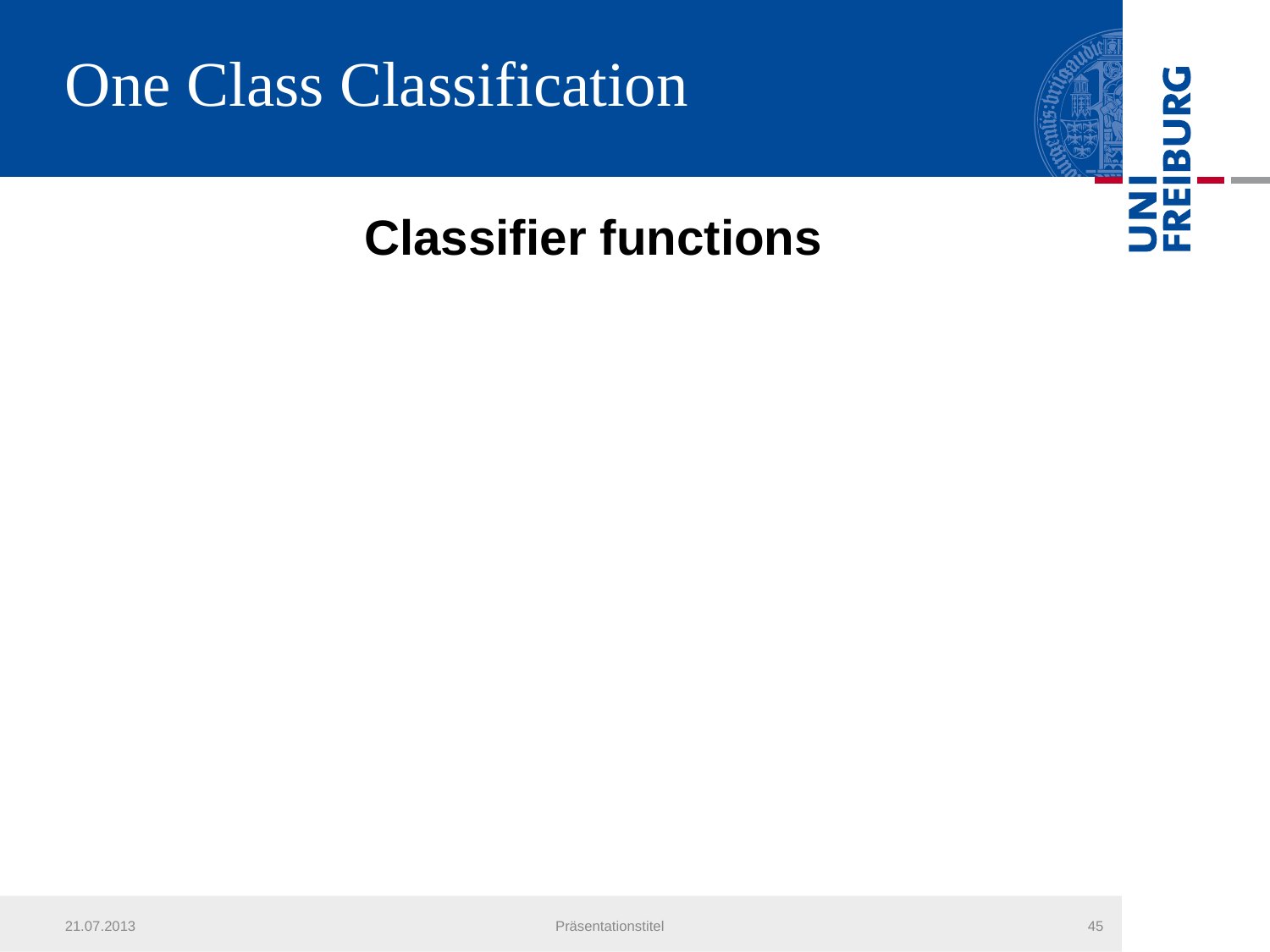

# One Class Classification
Classifier functions

21.07.2013
Präsentationstitel
45